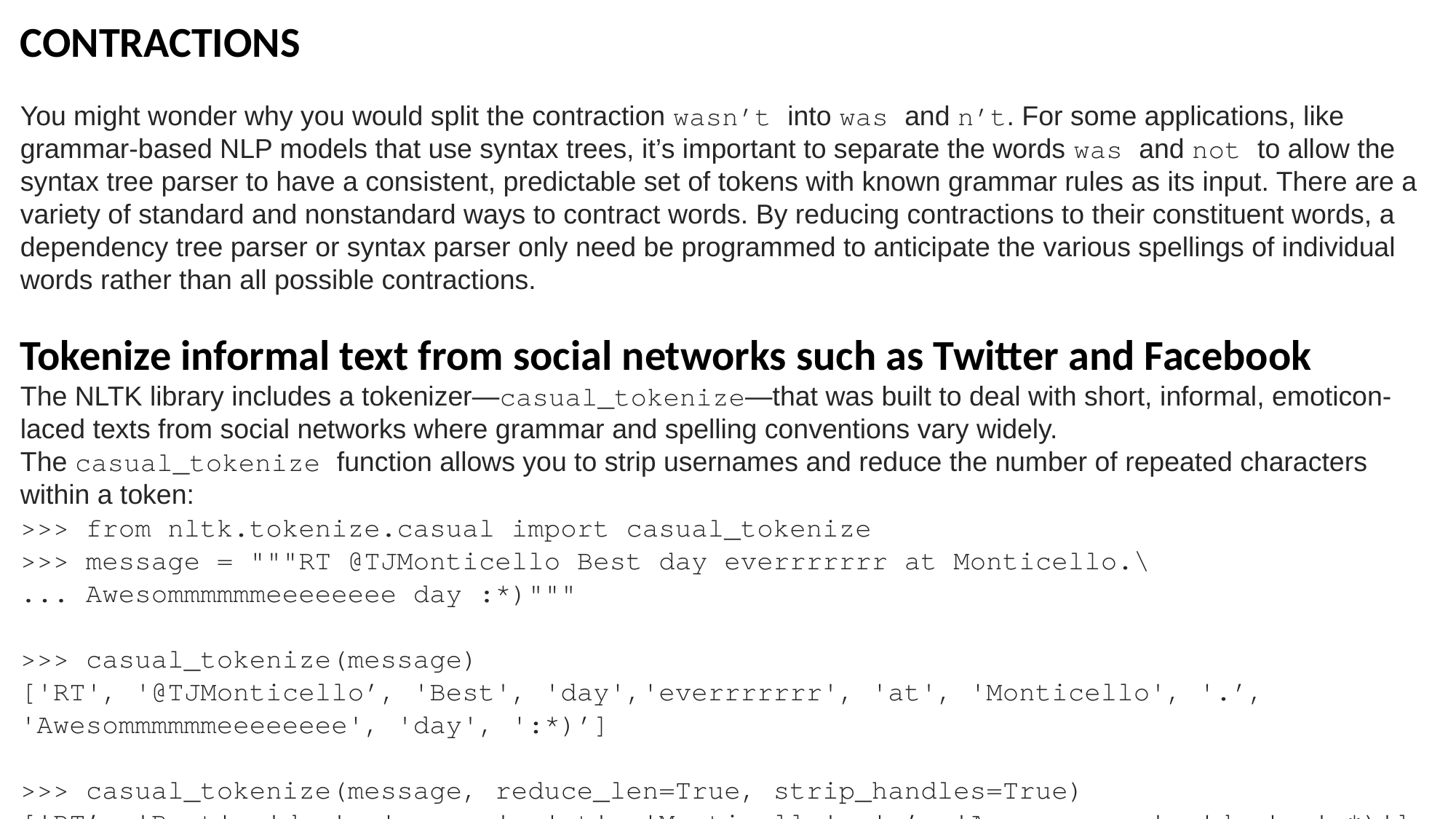

CONTRACTIONS

You might wonder why you would split the contraction wasn’t into was and n’t. For some applications, like grammar-based NLP models that use syntax trees, it’s important to separate the words was and not to allow the syntax tree parser to have a consistent, predictable set of tokens with known grammar rules as its input. There are a variety of standard and nonstandard ways to contract words. By reducing contractions to their constituent words, a dependency tree parser or syntax parser only need be programmed to anticipate the various spellings of individual words rather than all possible contractions.

Tokenize informal text from social networks such as Twitter and Facebook
The NLTK library includes a tokenizer—casual_tokenize—that was built to deal with short, informal, emoticon-laced texts from social networks where grammar and spelling conventions vary widely.
The casual_tokenize function allows you to strip usernames and reduce the number of repeated characters within a token:
>>> from nltk.tokenize.casual import casual_tokenize
>>> message = """RT @TJMonticello Best day everrrrrrr at Monticello.\
... Awesommmmmmeeeeeeee day :*)"""

>>> casual_tokenize(message)
['RT', '@TJMonticello’, 'Best', 'day','everrrrrrr', 'at', 'Monticello', '.’, 'Awesommmmmmeeeeeeee', 'day', ':*)’]

>>> casual_tokenize(message, reduce_len=True, strip_handles=True)
['RT’, 'Best', 'day', 'everrr', 'at', 'Monticello', '.’, 'Awesommmeee', 'day', ':*)']